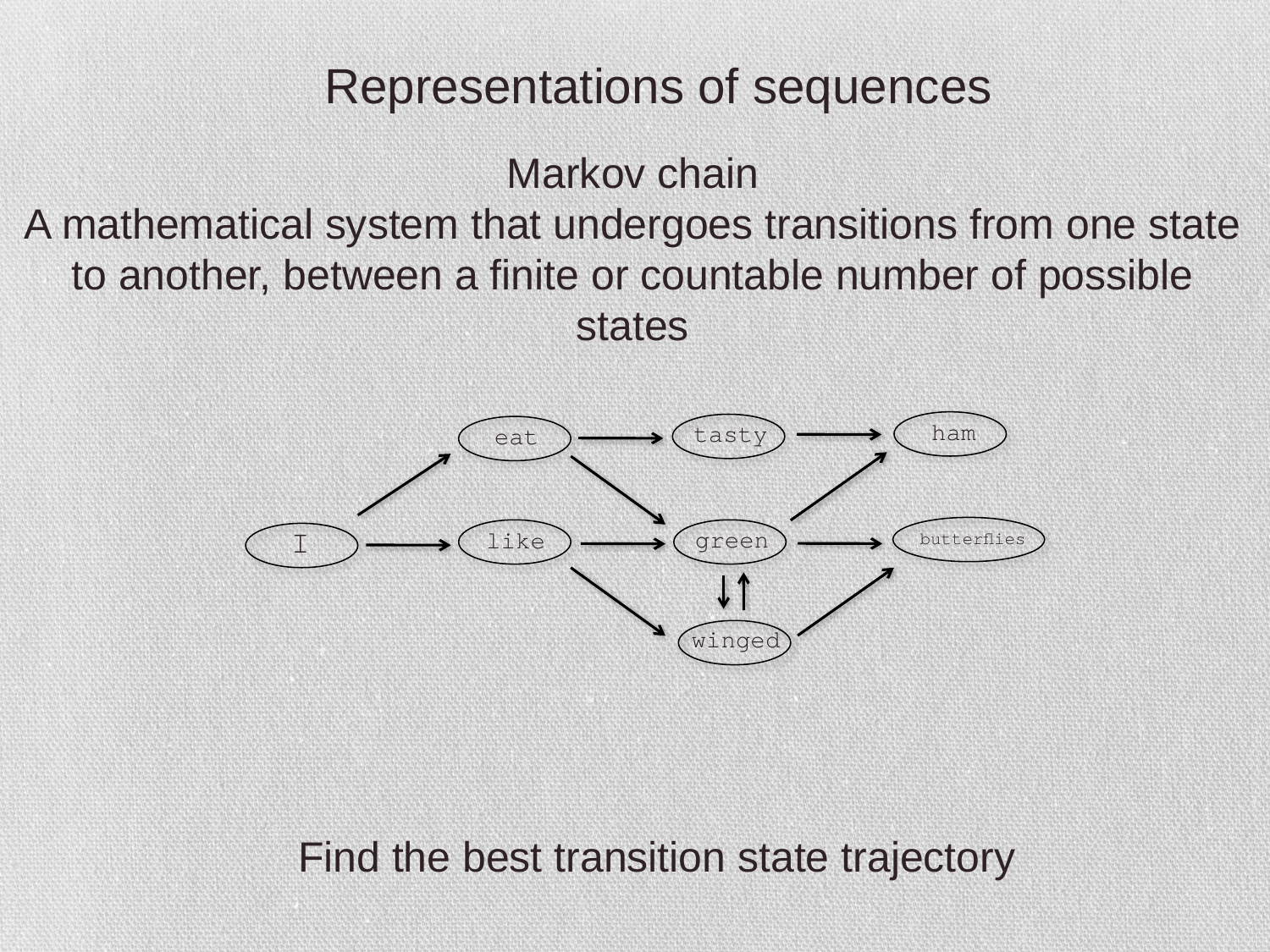

Representations of sequences
Markov chain
A mathematical system that undergoes transitions from one state to another, between a finite or countable number of possible states
ham
tasty

eat

I
green

like

butterflies

winged

Find the best transition state trajectory